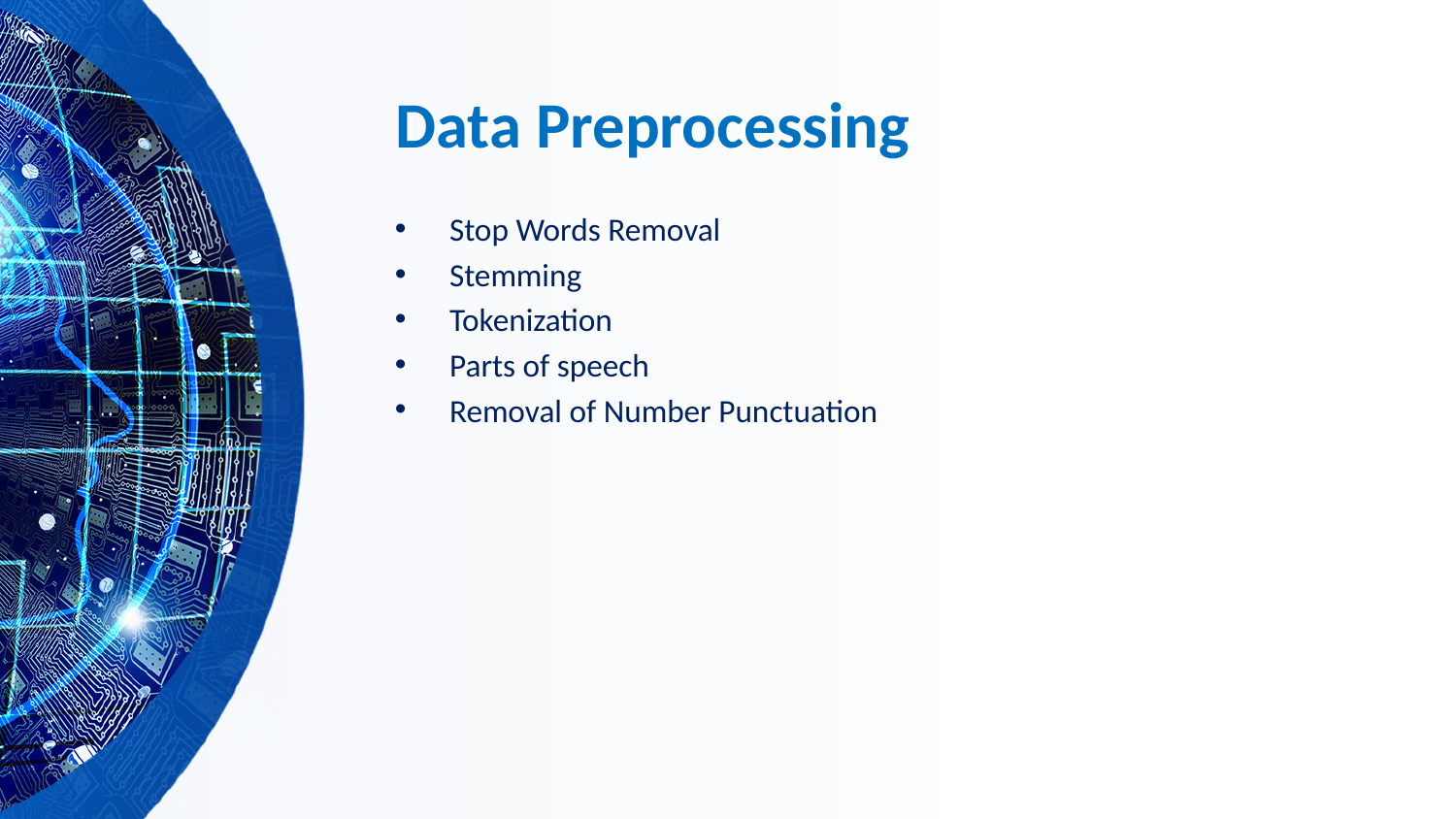

# Data Preprocessing
Stop Words Removal
Stemming
Tokenization
Parts of speech
Removal of Number Punctuation